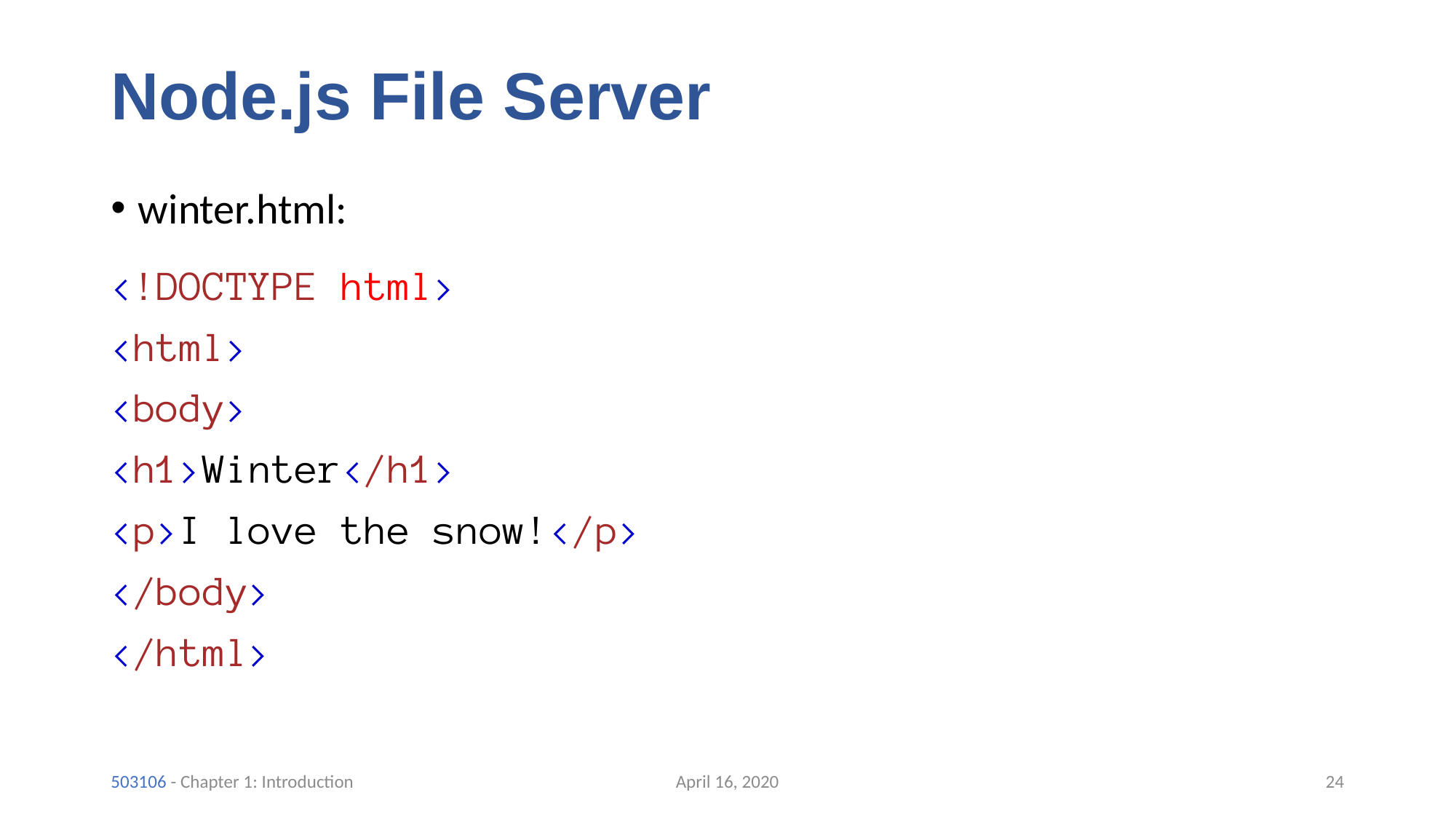

# Node.js File Server
winter.html:
<!DOCTYPE html>
<html>
<body>
<h1>Winter</h1>
<p>I love the snow!</p>
</body>
</html>
April 16, 2020
24